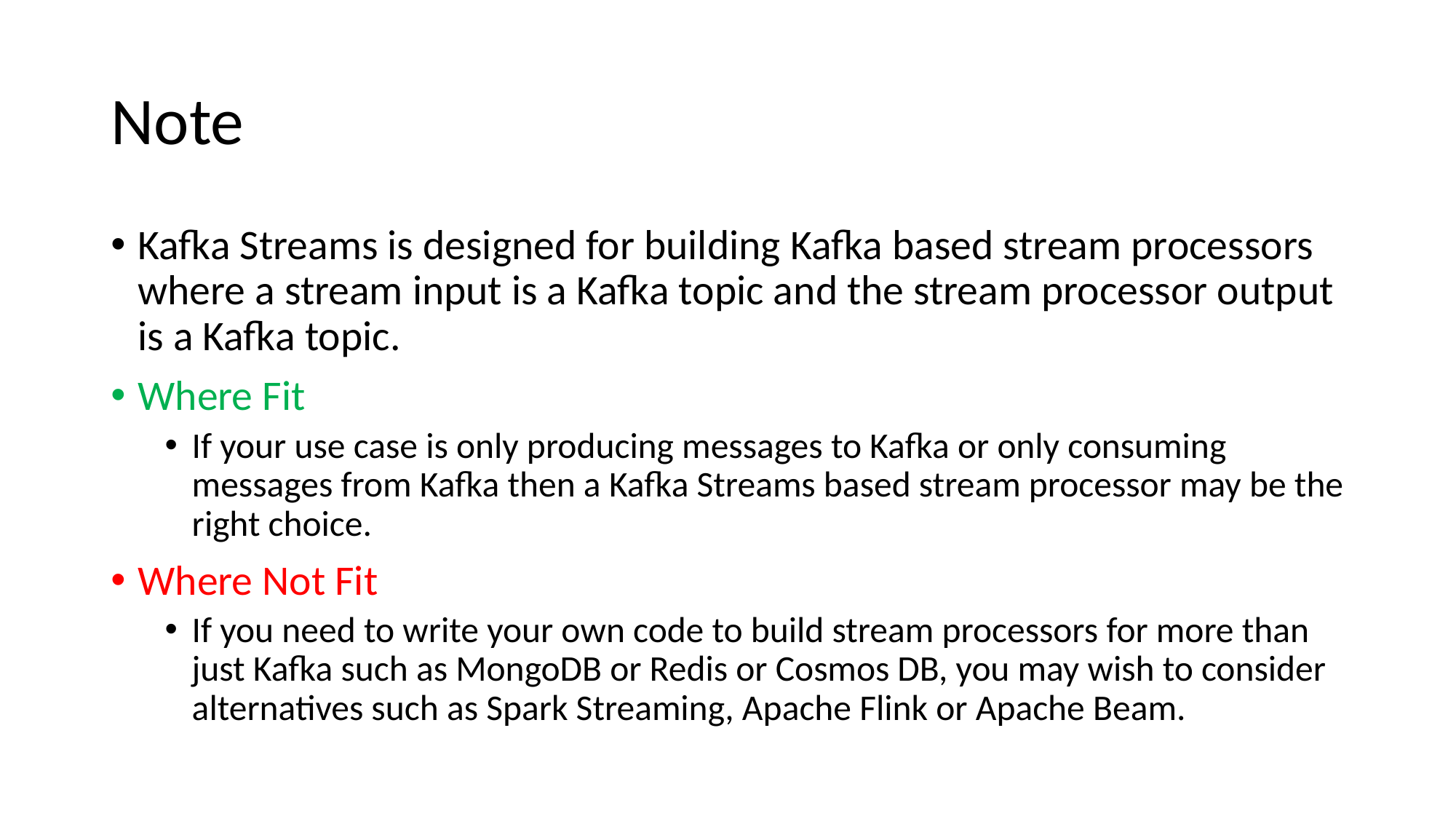

# Note
Kafka Streams is designed for building Kafka based stream processors where a stream input is a Kafka topic and the stream processor output is a Kafka topic.
Where Fit
If your use case is only producing messages to Kafka or only consuming messages from Kafka then a Kafka Streams based stream processor may be the right choice.
Where Not Fit
If you need to write your own code to build stream processors for more than just Kafka such as MongoDB or Redis or Cosmos DB, you may wish to consider alternatives such as Spark Streaming, Apache Flink or Apache Beam.